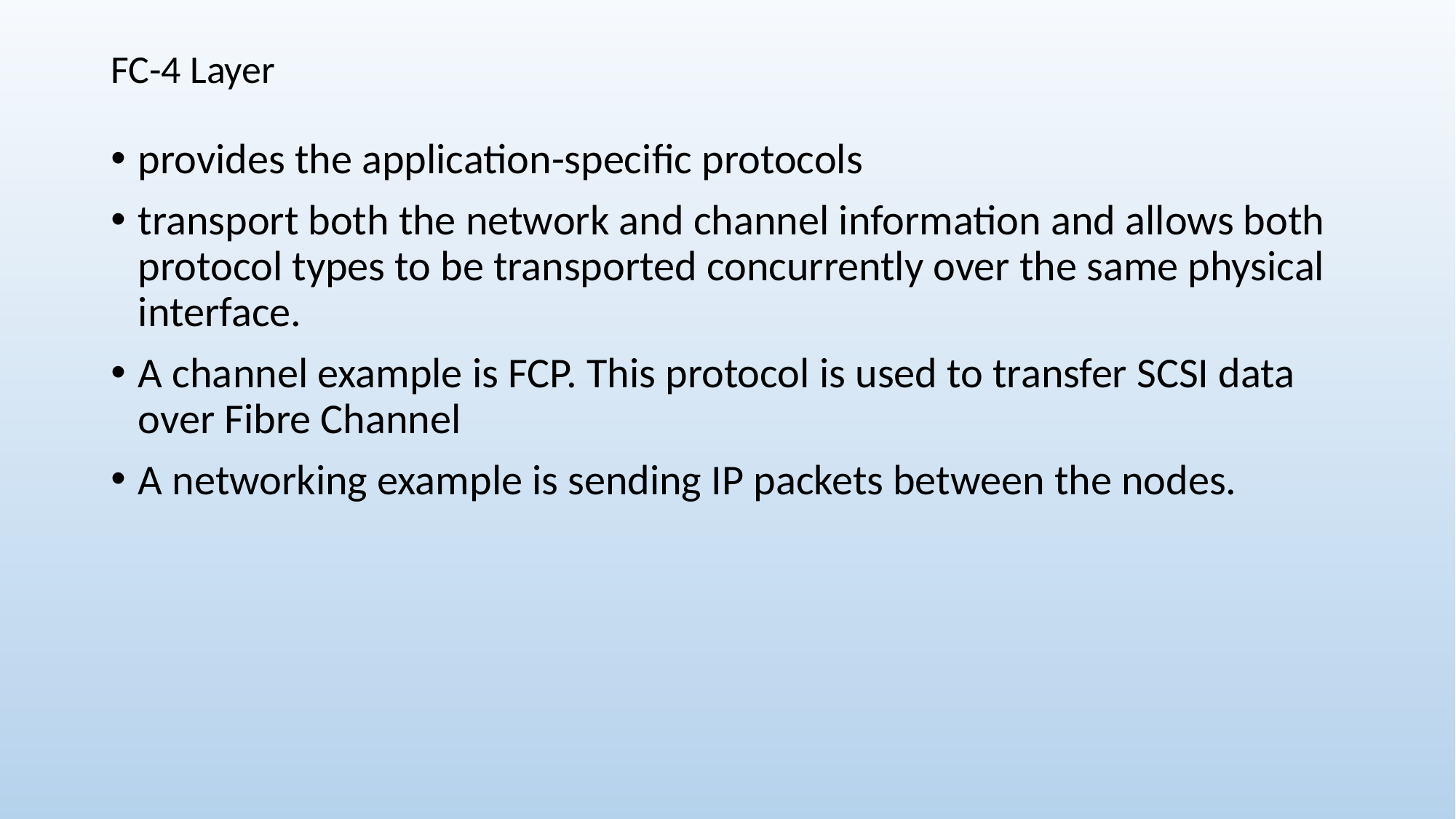

# FC-4 Layer
provides the application-specific protocols
transport both the network and channel information and allows both protocol types to be transported concurrently over the same physical interface.
A channel example is FCP. This protocol is used to transfer SCSI data over Fibre Channel
A networking example is sending IP packets between the nodes.